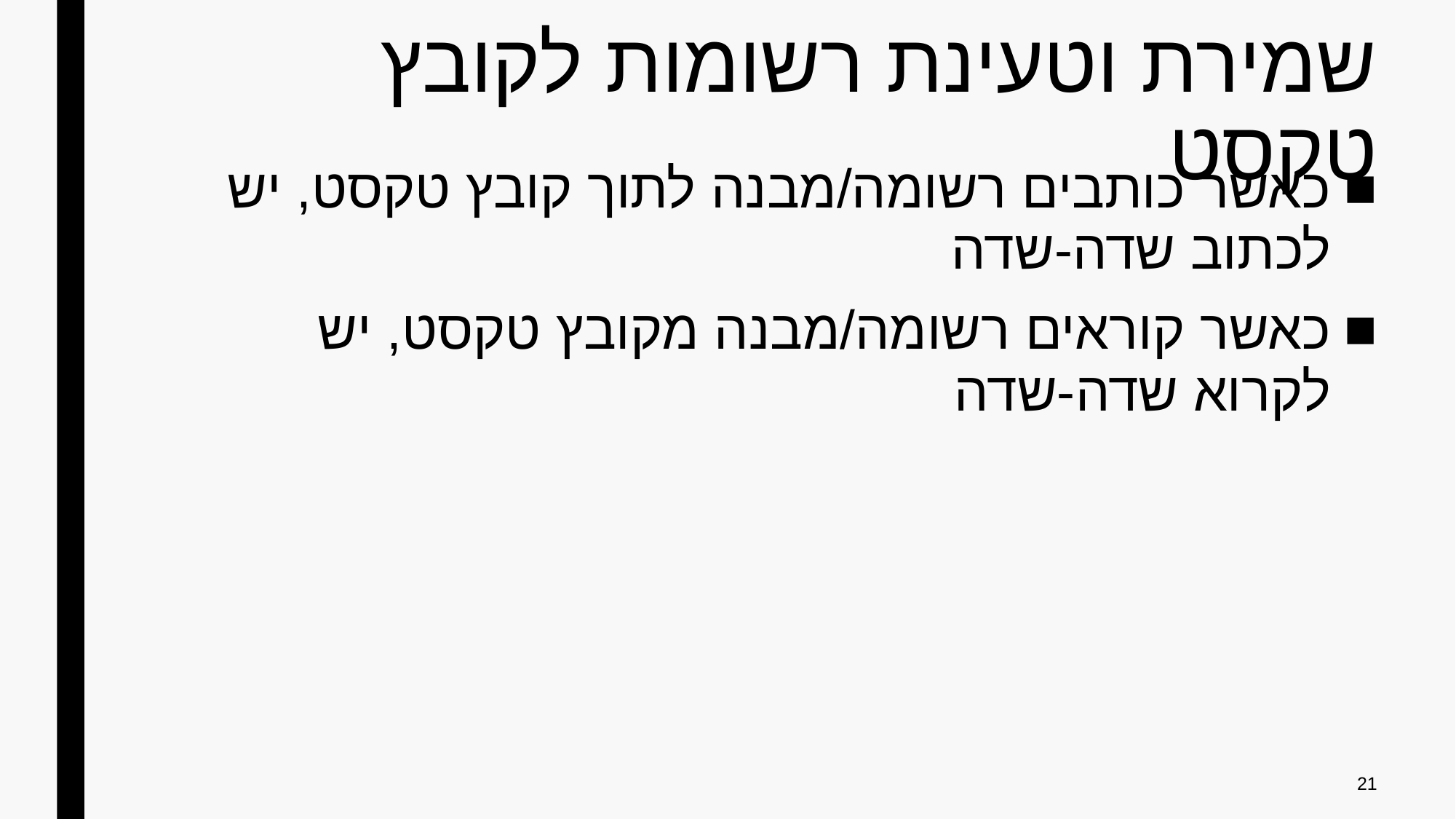

# שמירת וטעינת רשומות לקובץ טקסט
כאשר כותבים רשומה/מבנה לתוך קובץ טקסט, יש לכתוב שדה-שדה
כאשר קוראים רשומה/מבנה מקובץ טקסט, יש לקרוא שדה-שדה
21